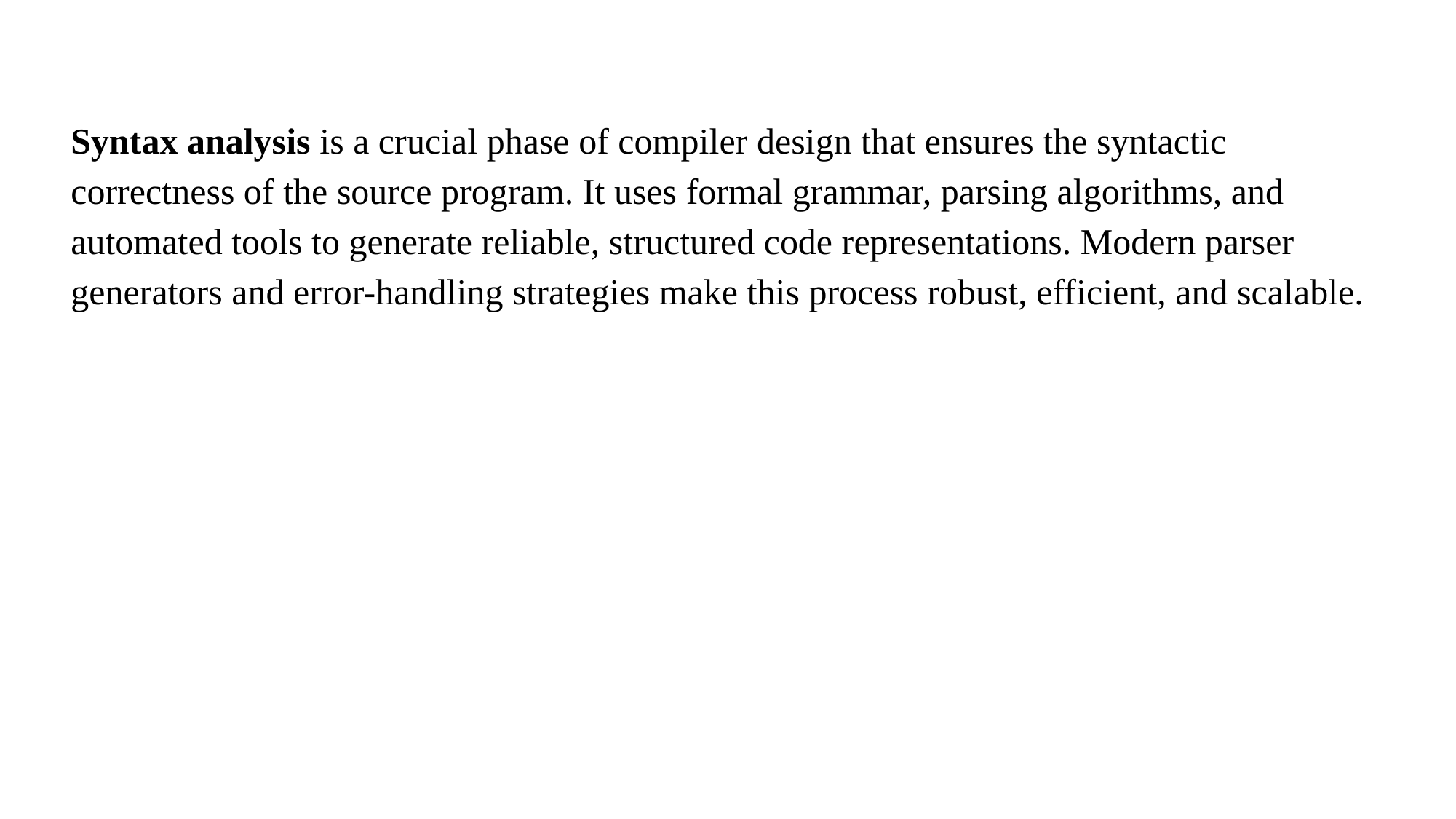

Syntax analysis is a crucial phase of compiler design that ensures the syntactic correctness of the source program. It uses formal grammar, parsing algorithms, and automated tools to generate reliable, structured code representations. Modern parser generators and error-handling strategies make this process robust, efficient, and scalable.